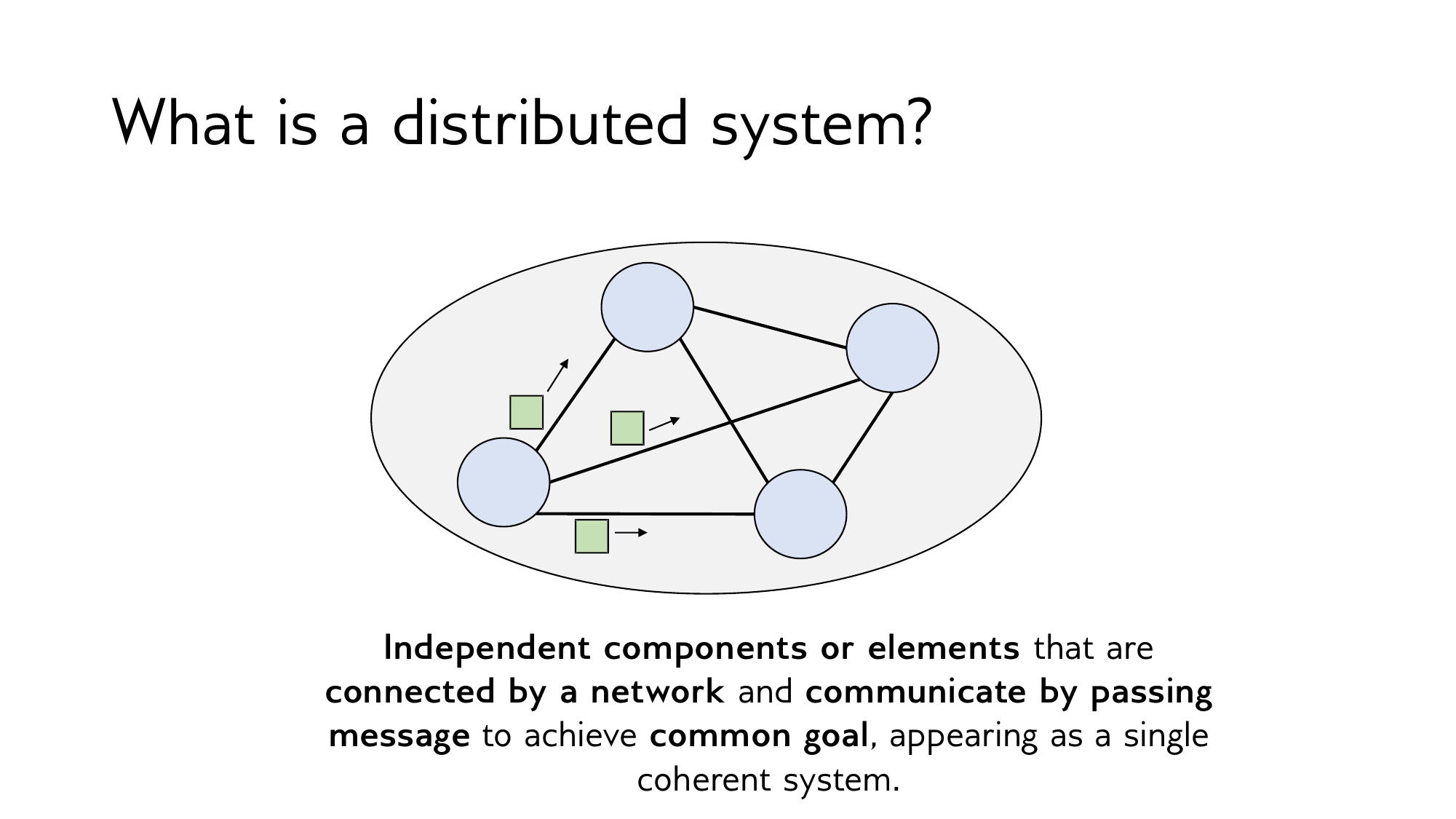

# What is a distributed system?

Independent components or elements that are connected by a network and communicate by passing message to achieve common goal, appearing as a single coherent system.